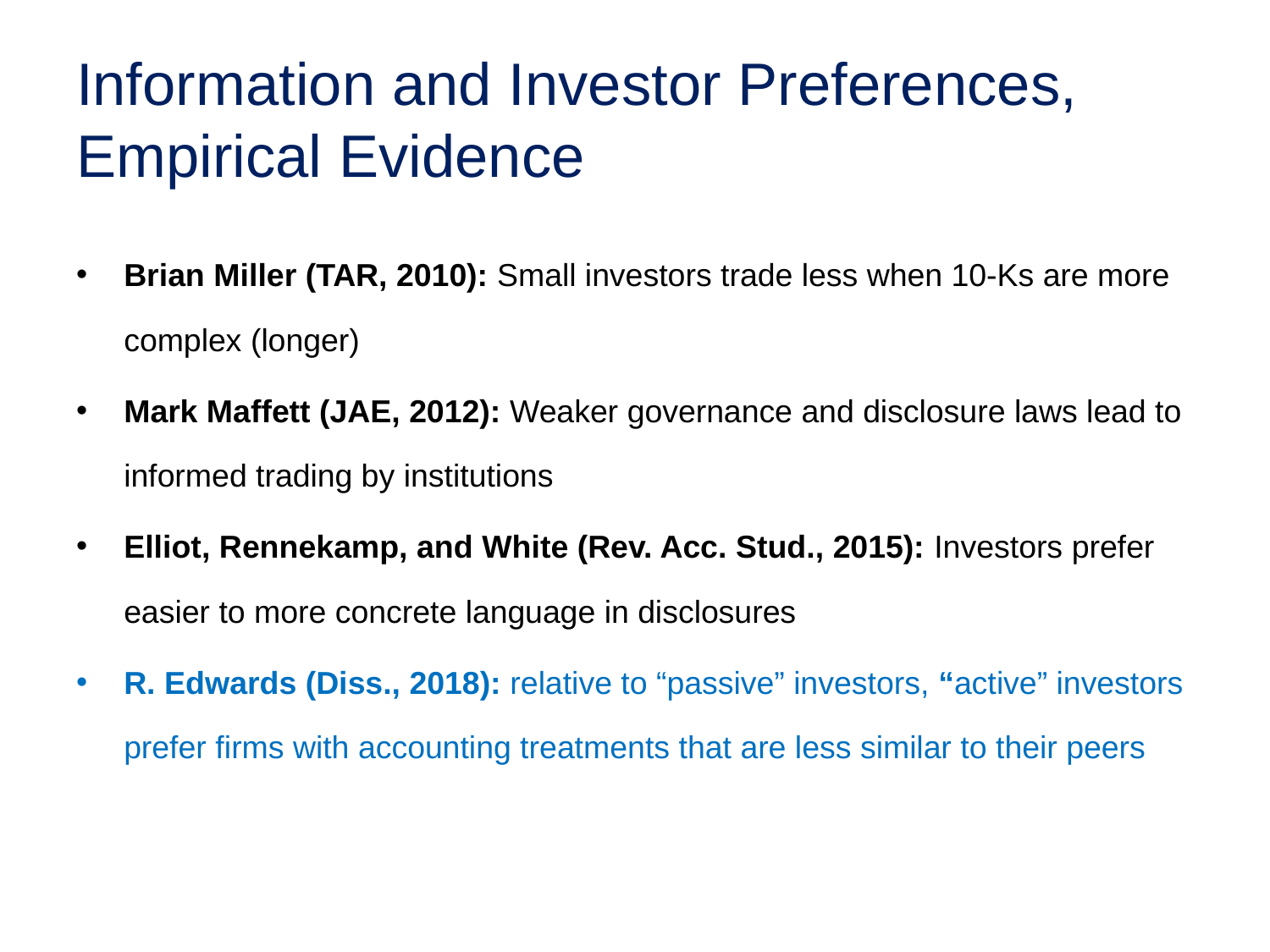

# Information and Investor Preferences, Empirical Evidence
Brian Miller (TAR, 2010): Small investors trade less when 10-Ks are more complex (longer)
Mark Maffett (JAE, 2012): Weaker governance and disclosure laws lead to informed trading by institutions
Elliot, Rennekamp, and White (Rev. Acc. Stud., 2015): Investors prefer easier to more concrete language in disclosures
R. Edwards (Diss., 2018): relative to “passive” investors, “active” investors prefer firms with accounting treatments that are less similar to their peers